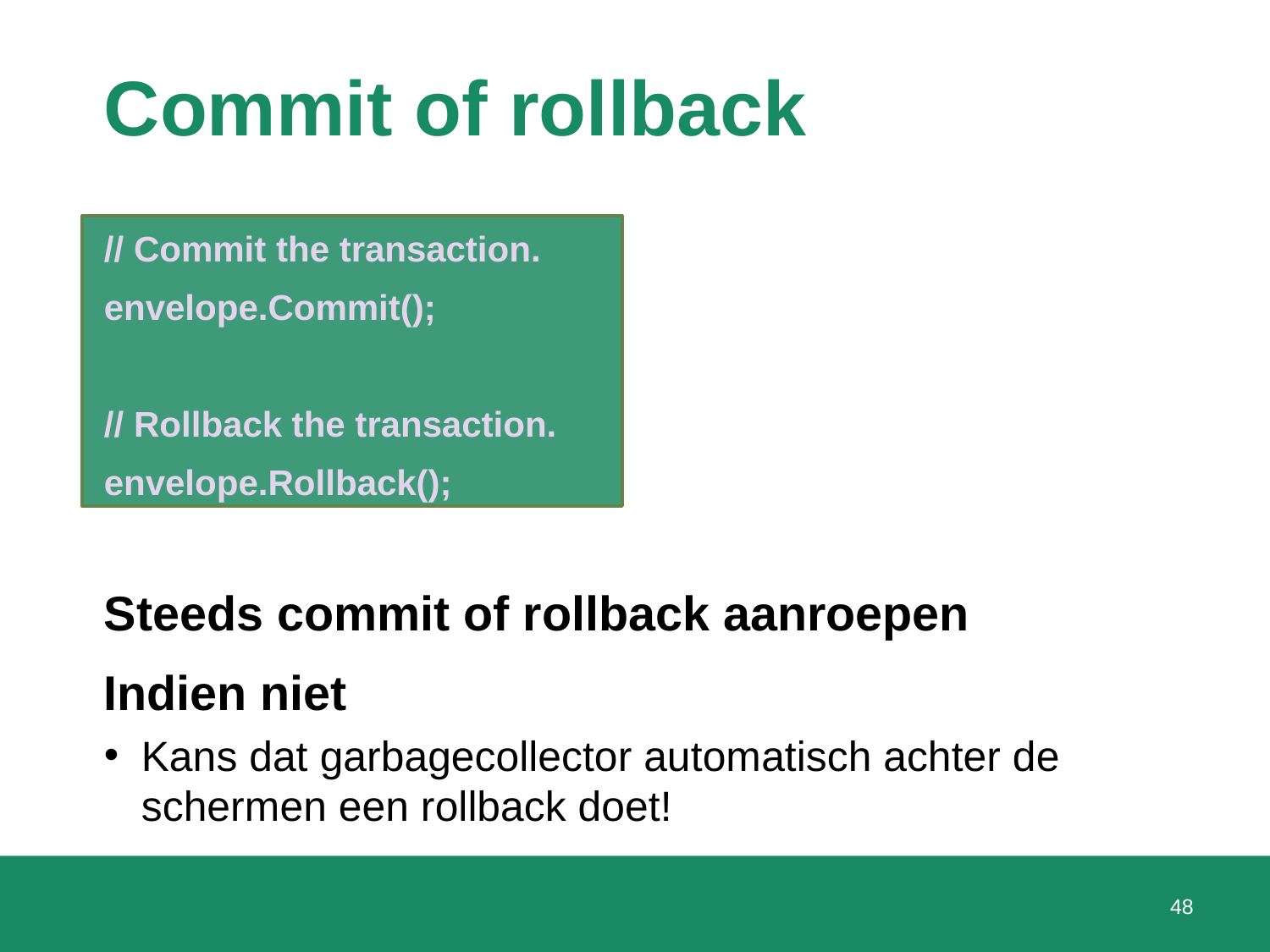

# Commit of rollback
// Commit the transaction.
envelope.Commit();

// Rollback the transaction.
envelope.Rollback();

Steeds commit of rollback aanroepen
Indien niet
Kans dat garbagecollector automatisch achter de schermen een rollback doet!

48